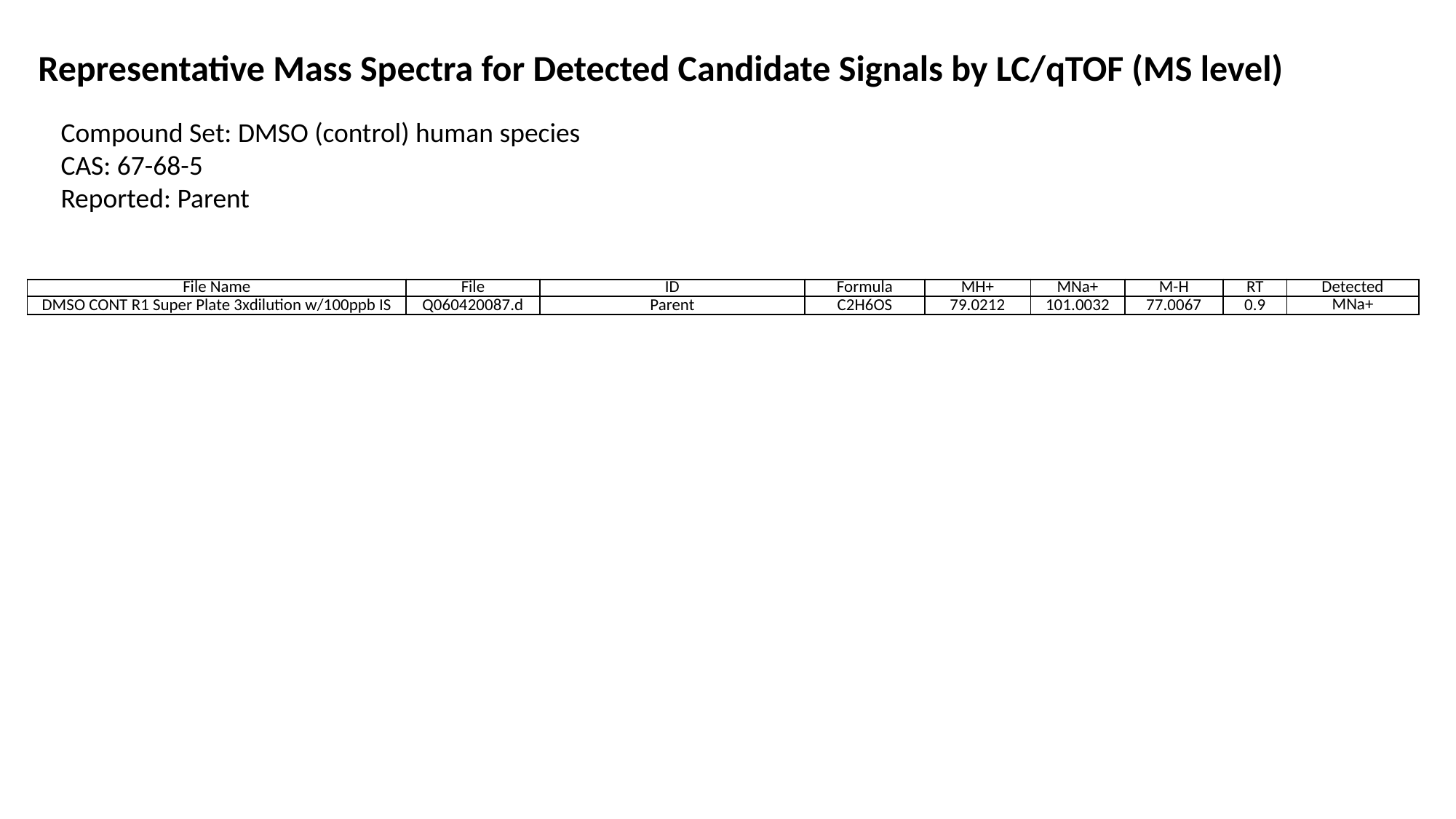

Representative Mass Spectra for Detected Candidate Signals by LC/qTOF (MS level)
Compound Set: DMSO (control) human species
CAS: 67-68-5
Reported: Parent

| File Name | File | ID | Formula | MH+ | MNa+ | M-H | RT | Detected |
| --- | --- | --- | --- | --- | --- | --- | --- | --- |
| DMSO CONT R1 Super Plate 3xdilution w/100ppb IS | Q060420087.d | Parent | C2H6OS | 79.0212 | 101.0032 | 77.0067 | 0.9 | MNa+ |